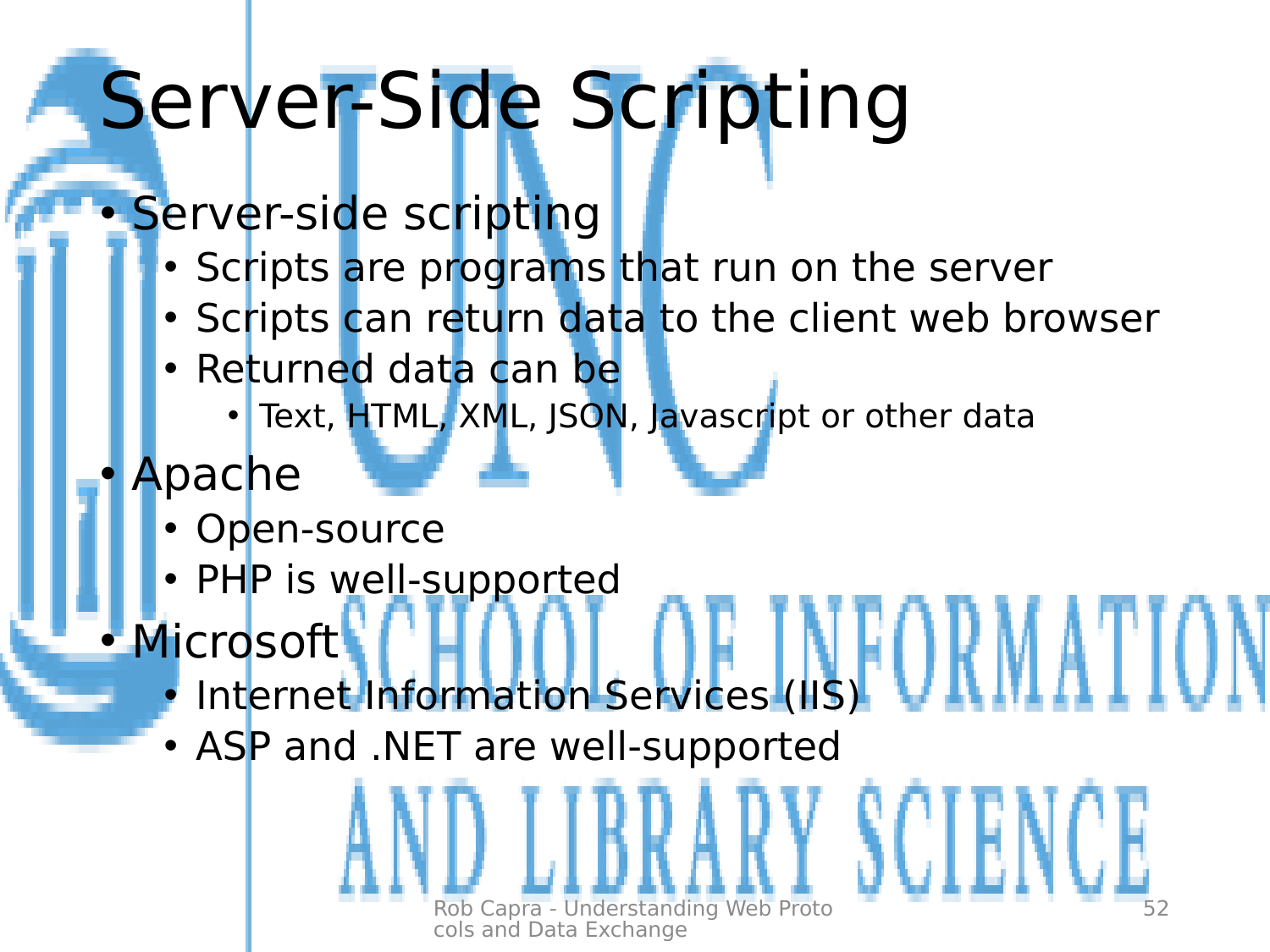

# Server-Side Scripting
Server-side scripting
Scripts are programs that run on the server
Scripts can return data to the client web browser
Returned data can be
Text, HTML, XML, JSON, Javascript or other data
Apache
Open-source
PHP is well-supported
Microsoft
Internet Information Services (IIS)
ASP and .NET are well-supported

Rob Capra - Understanding Web Protocols and Data Exchange
52